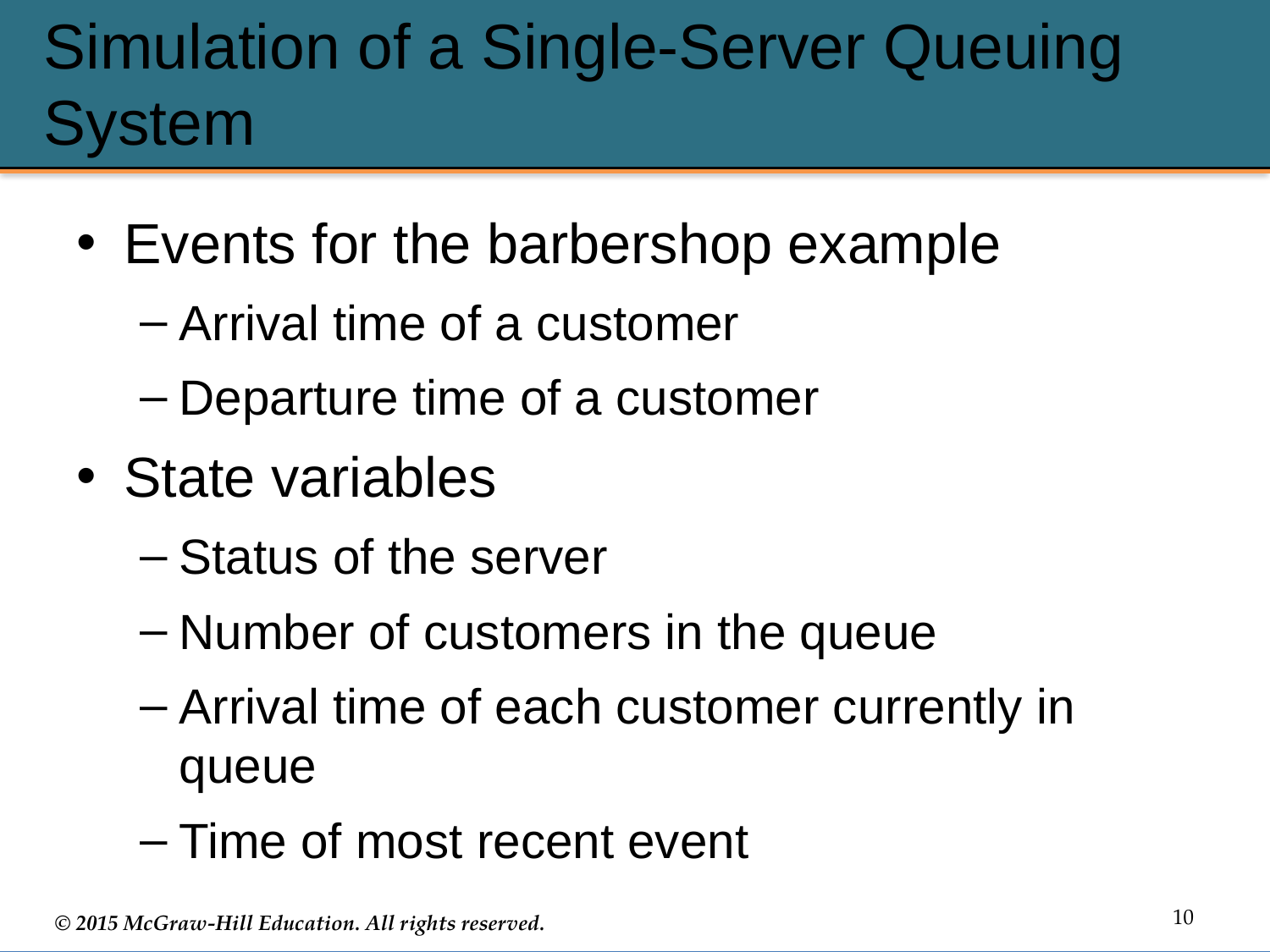

# Simulation of a Single-Server Queuing System
Events for the barbershop example
Arrival time of a customer
Departure time of a customer
State variables
Status of the server
Number of customers in the queue
Arrival time of each customer currently in queue
Time of most recent event
10